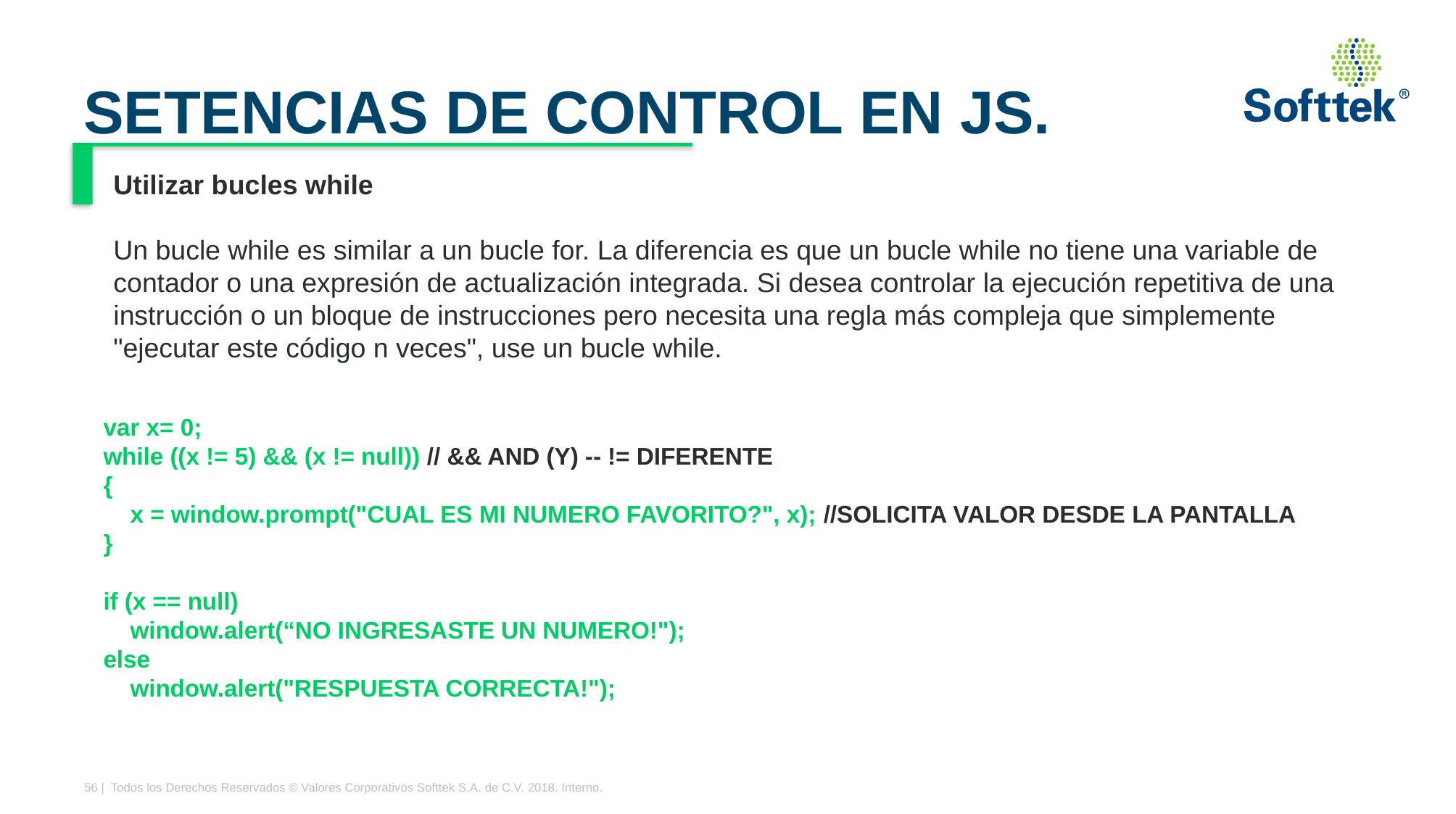

# SETENCIAS DE CONTROL EN JS.

Utilizar bucles while

Un bucle while es similar a un bucle for. La diferencia es que un bucle while no tiene una variable de contador o una expresión de actualización integrada. Si desea controlar la ejecución repetitiva de una instrucción o un bloque de instrucciones pero necesita una regla más compleja que simplemente "ejecutar este código n veces", use un bucle while.
var x= 0;
while ((x != 5) && (x != null)) // && AND (Y) -- != DIFERENTE
{
    x = window.prompt("CUAL ES MI NUMERO FAVORITO?", x); //SOLICITA VALOR DESDE LA PANTALLA
}

if (x == null)
    window.alert(“NO INGRESASTE UN NUMERO!");
else
    window.alert("RESPUESTA CORRECTA!");